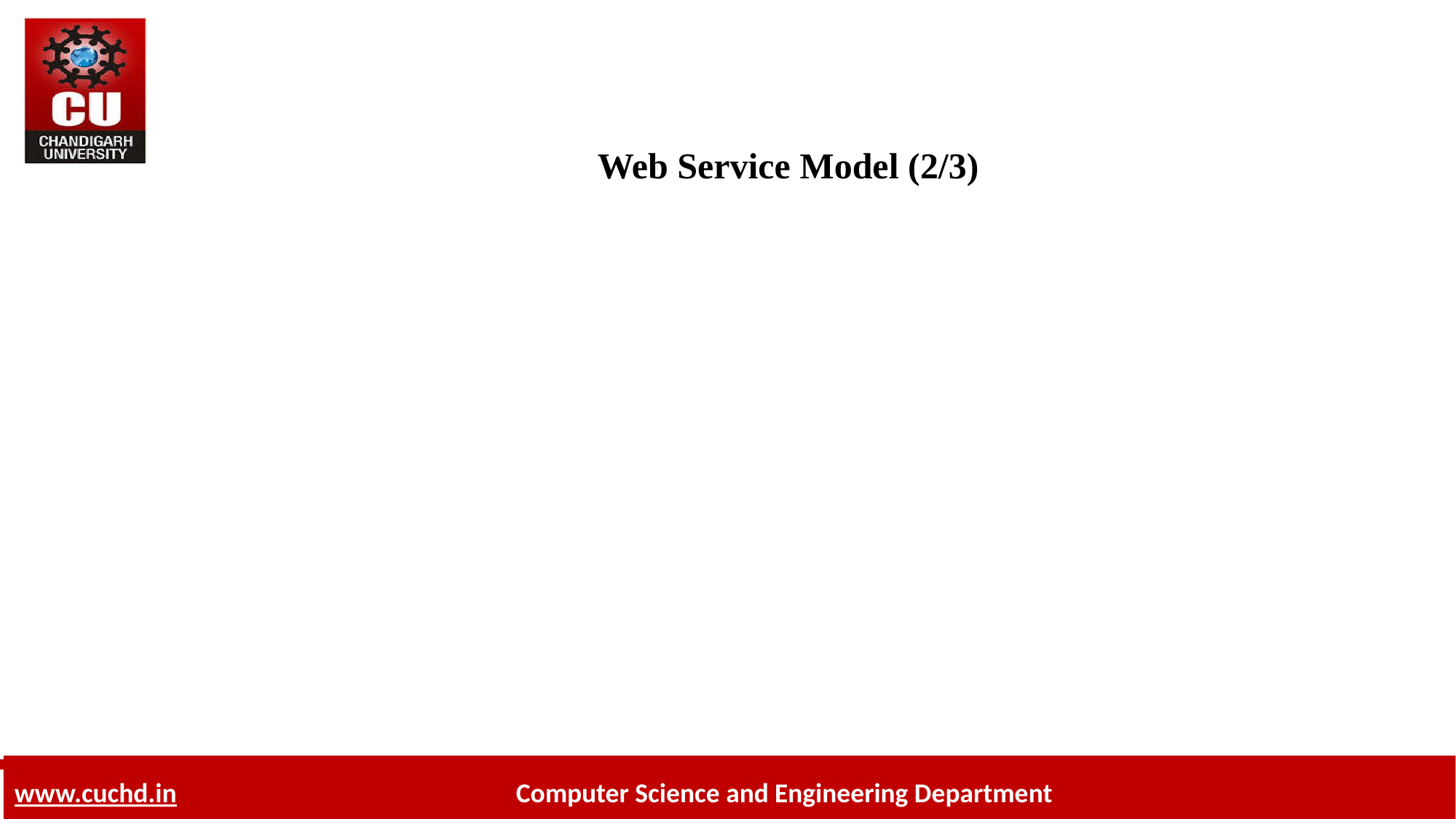

# Web Service Model (2/3)
Roles in Web Service architecture
Service provider
Owner of the service
Platform that hosts access to the service
Service requestor
Business that requires certain functions to be satisfied
Application looking for and invoking an interaction with a service
Service registry
Searchable registry of service descriptions where service providers publish their service descriptions